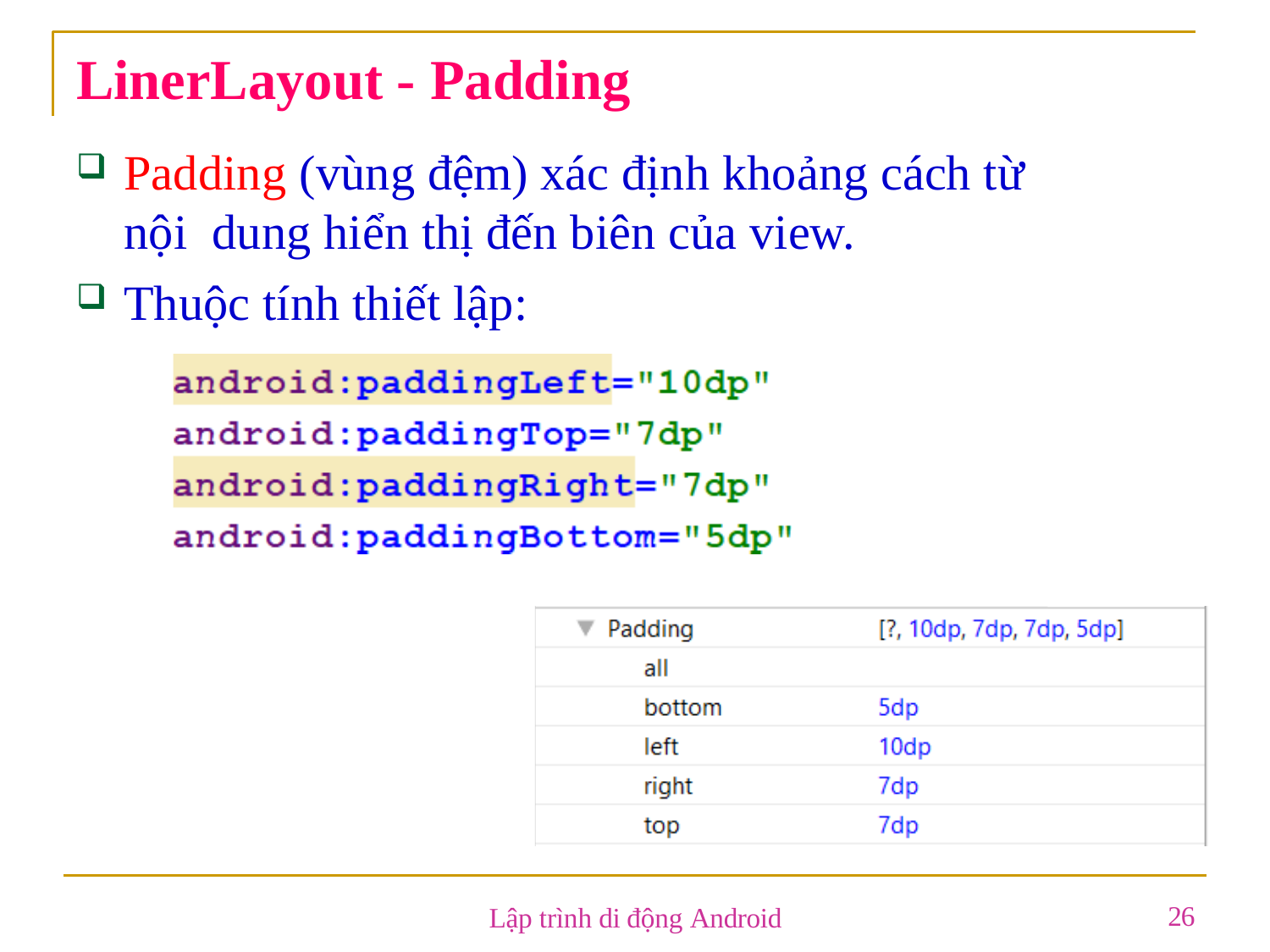

# LinerLayout - Padding
Padding (vùng đệm) xác định khoảng cách từ nội  dung hiển thị đến biên của view.
Thuộc tính thiết lập:

26
Lập trình di động Android